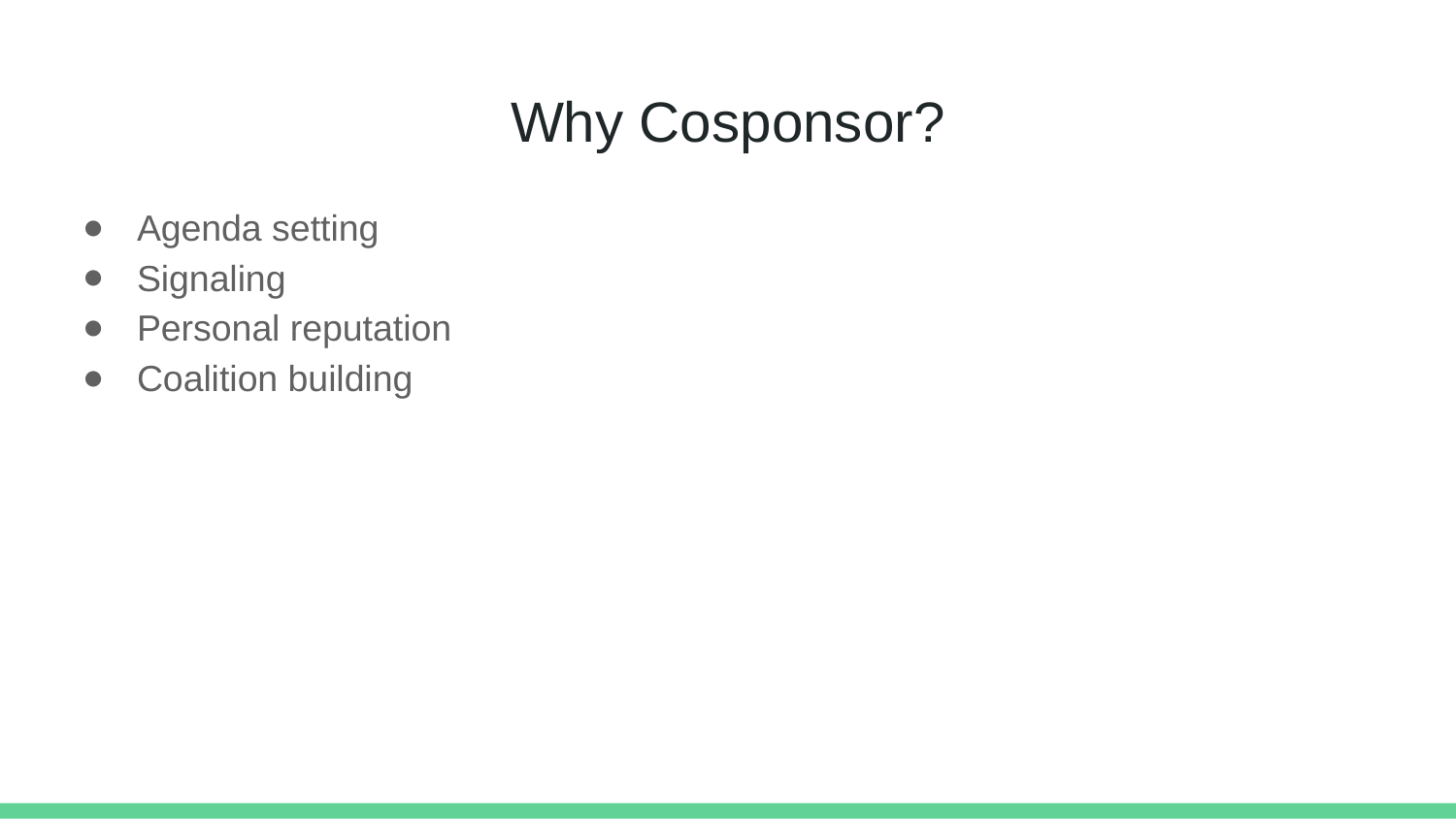

# Why Cosponsor?
Agenda setting
Signaling
Personal reputation
Coalition building